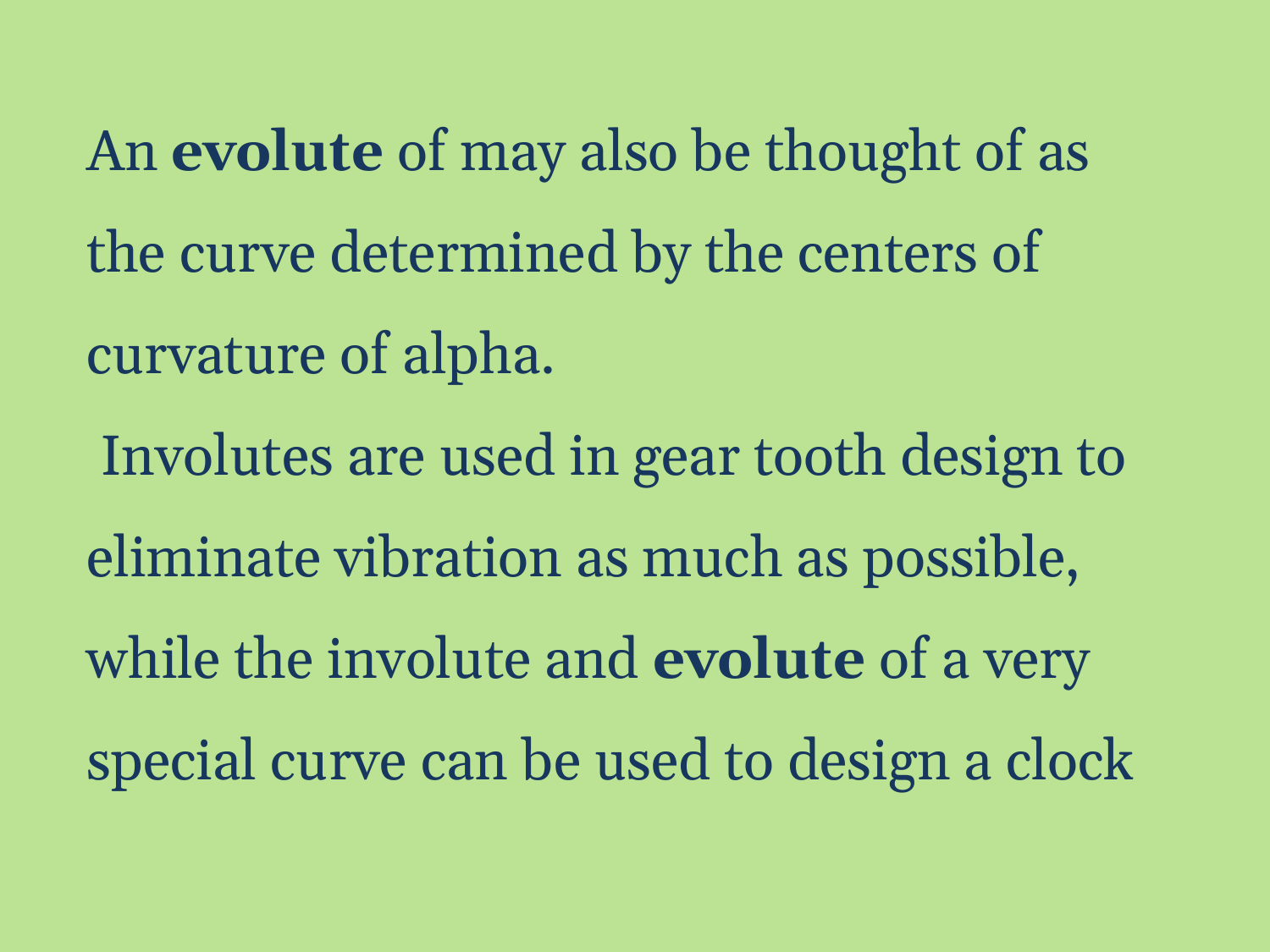

An evolute of may also be thought of as the curve determined by the centers of curvature of alpha.
 Involutes are used in gear tooth design to eliminate vibration as much as possible, while the involute and evolute of a very special curve can be used to design a clock